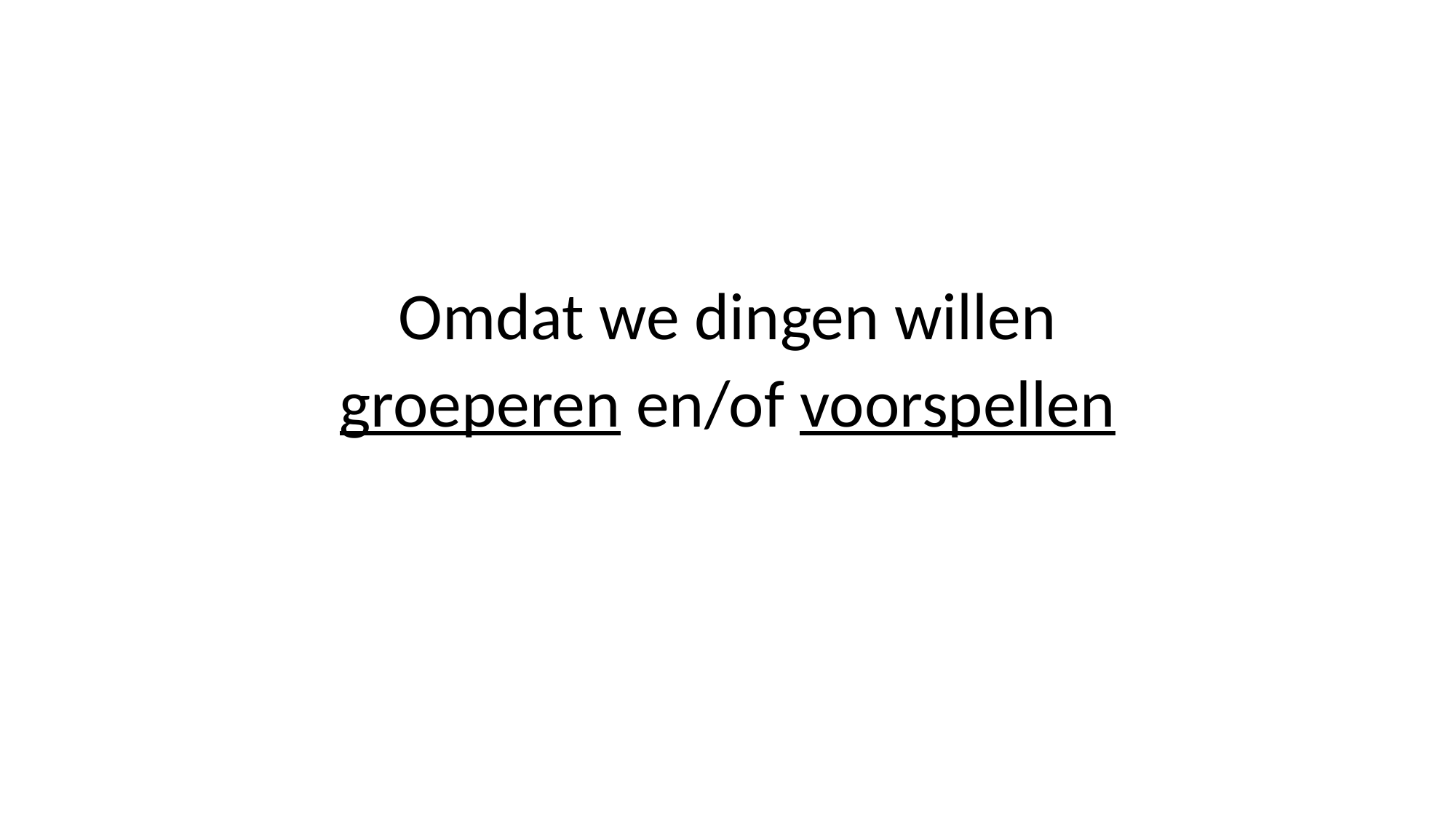

Omdat we dingen willen
groeperen en/of voorspellen